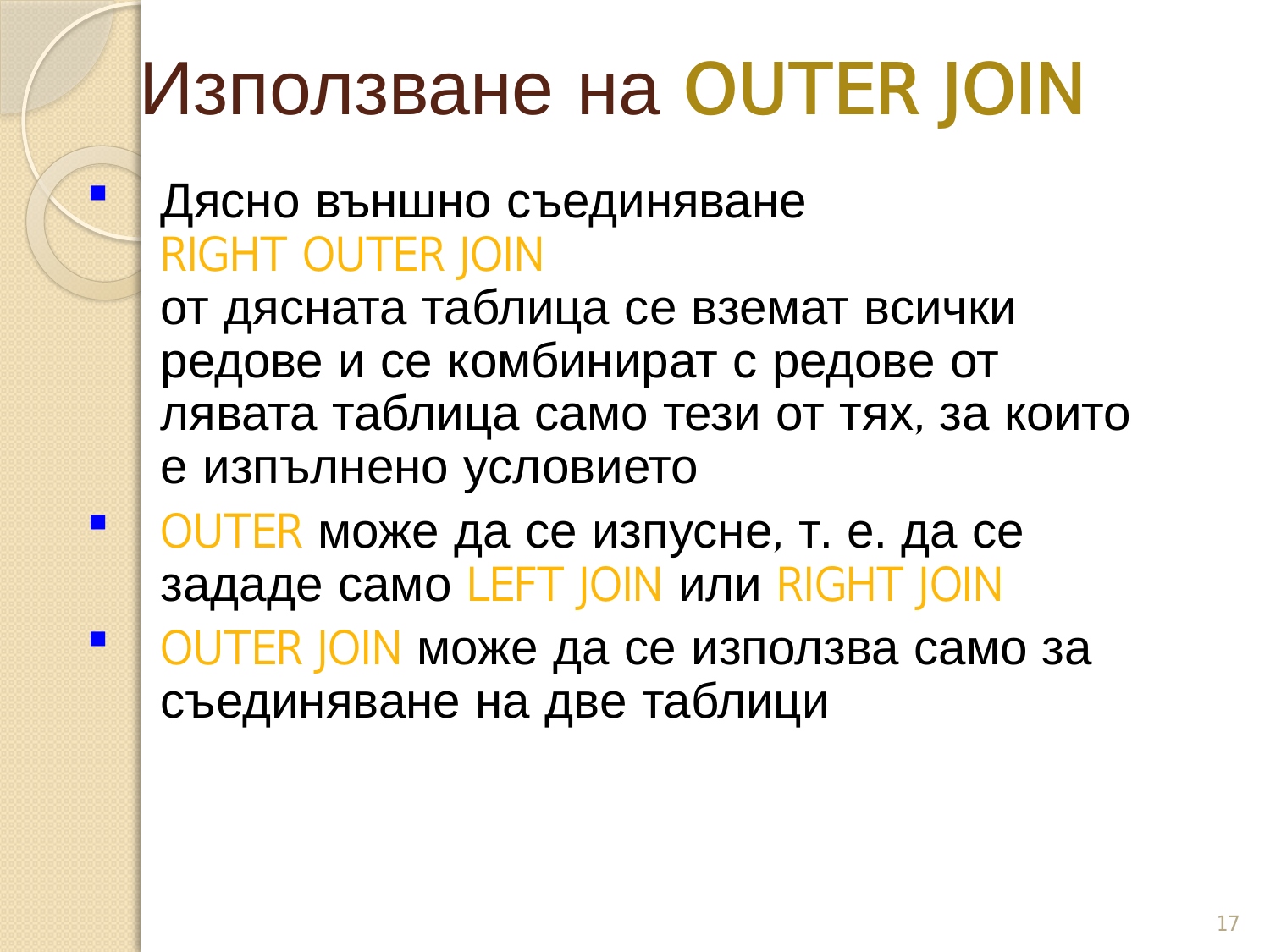

# Използване на OUTER JOIN
Дясно външно съединяване
RIGHT OUTER JOIN
от дясната таблица се вземат всички редове и се комбинират с редове от  лявата таблица само тези от тях, за които е изпълнено условието
OUTER може да се изпусне, т. е. да се зададе само LEFT JOIN или RIGHT JOIN
OUTER JOIN може да се използва само за съединяване на две таблици
17